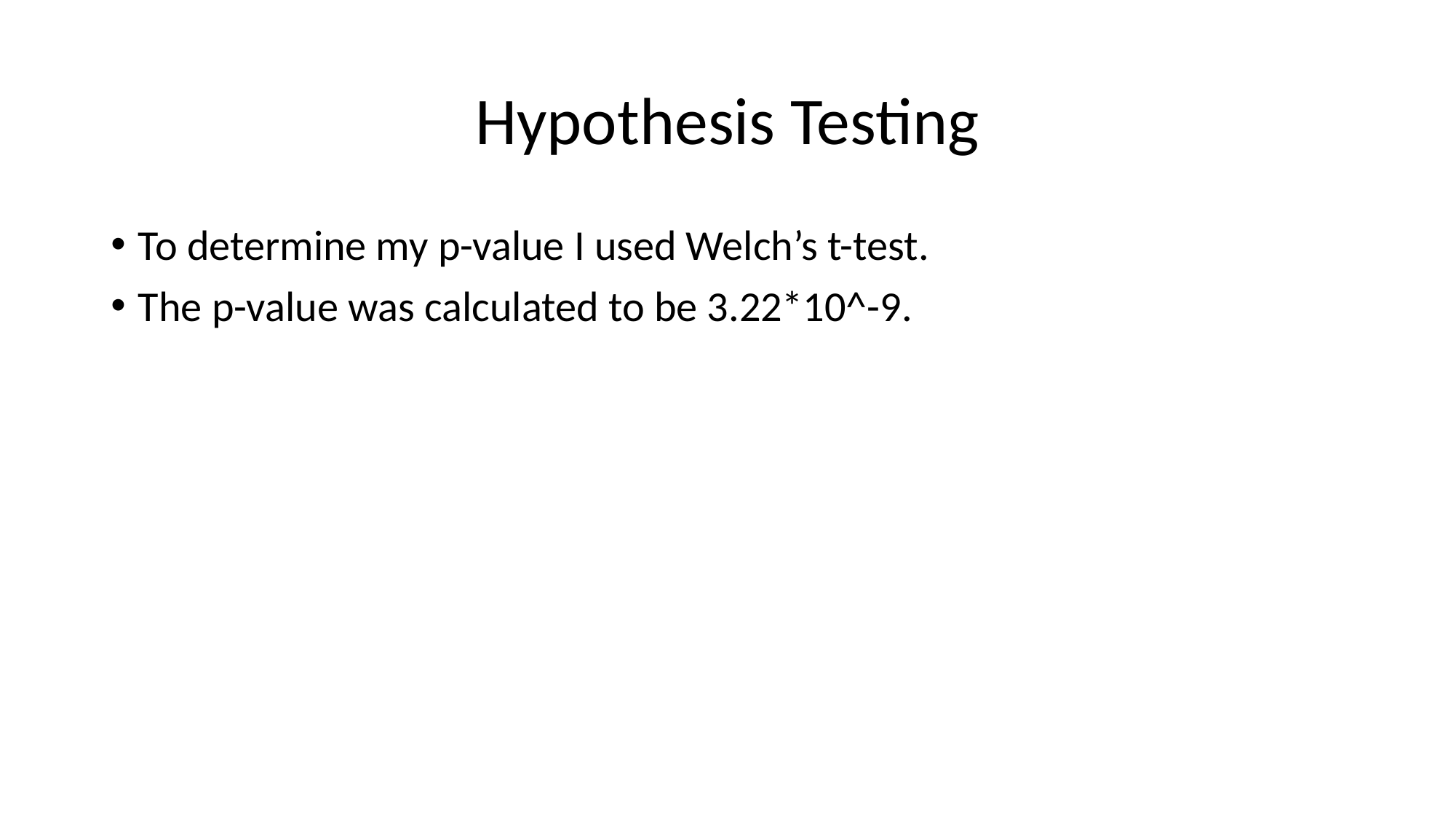

# Hypothesis Testing
To determine my p-value I used Welch’s t-test.
The p-value was calculated to be 3.22*10^-9.